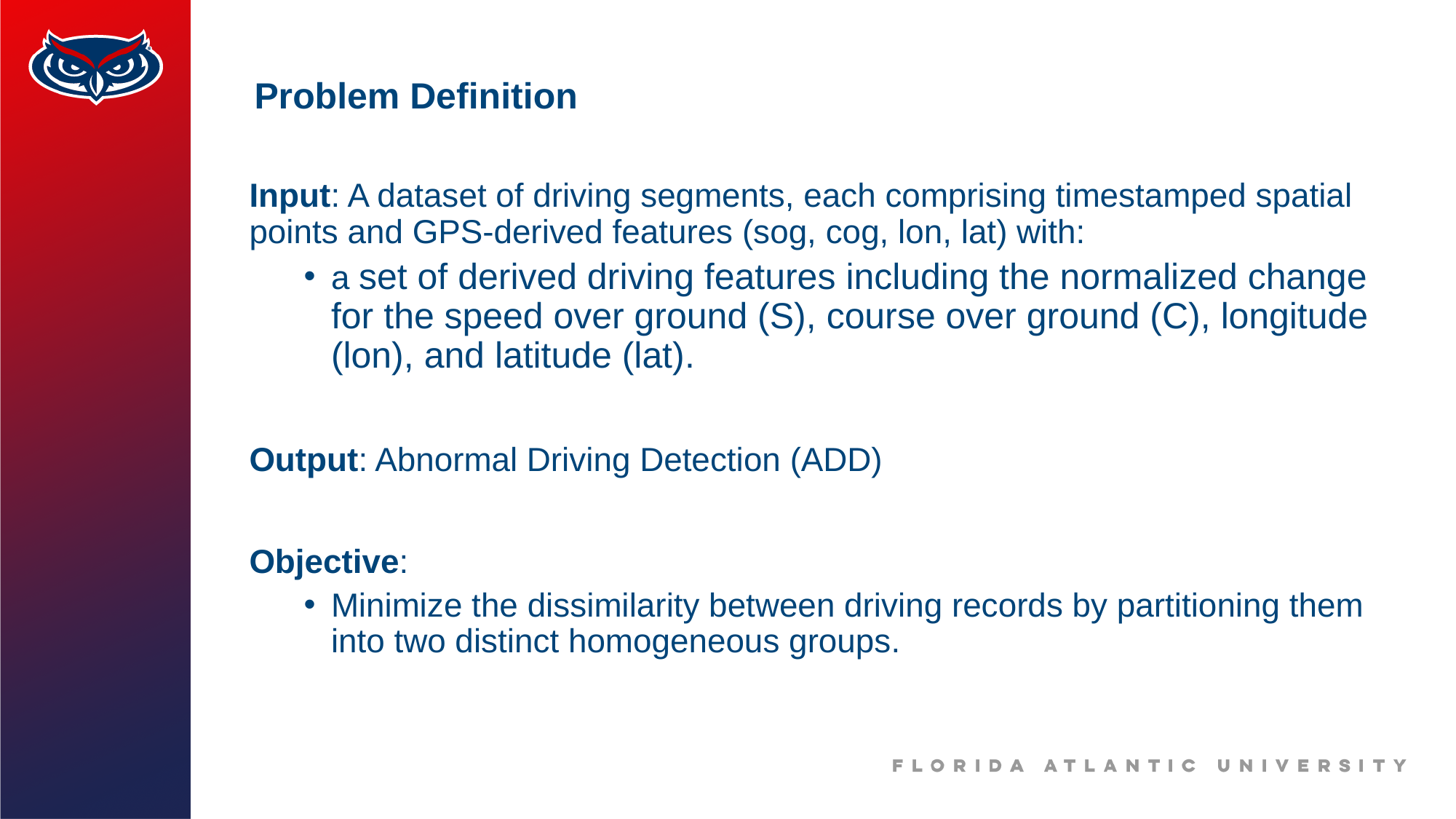

# Problem Definition
Input: A dataset of driving segments, each comprising timestamped spatial points and GPS-derived features (sog, cog, lon, lat) with:
a set of derived driving features including the normalized change for the speed over ground (S), course over ground (C), longitude (lon), and latitude (lat).

Output: Abnormal Driving Detection (ADD)

Objective:
Minimize the dissimilarity between driving records by partitioning them into two distinct homogeneous groups.